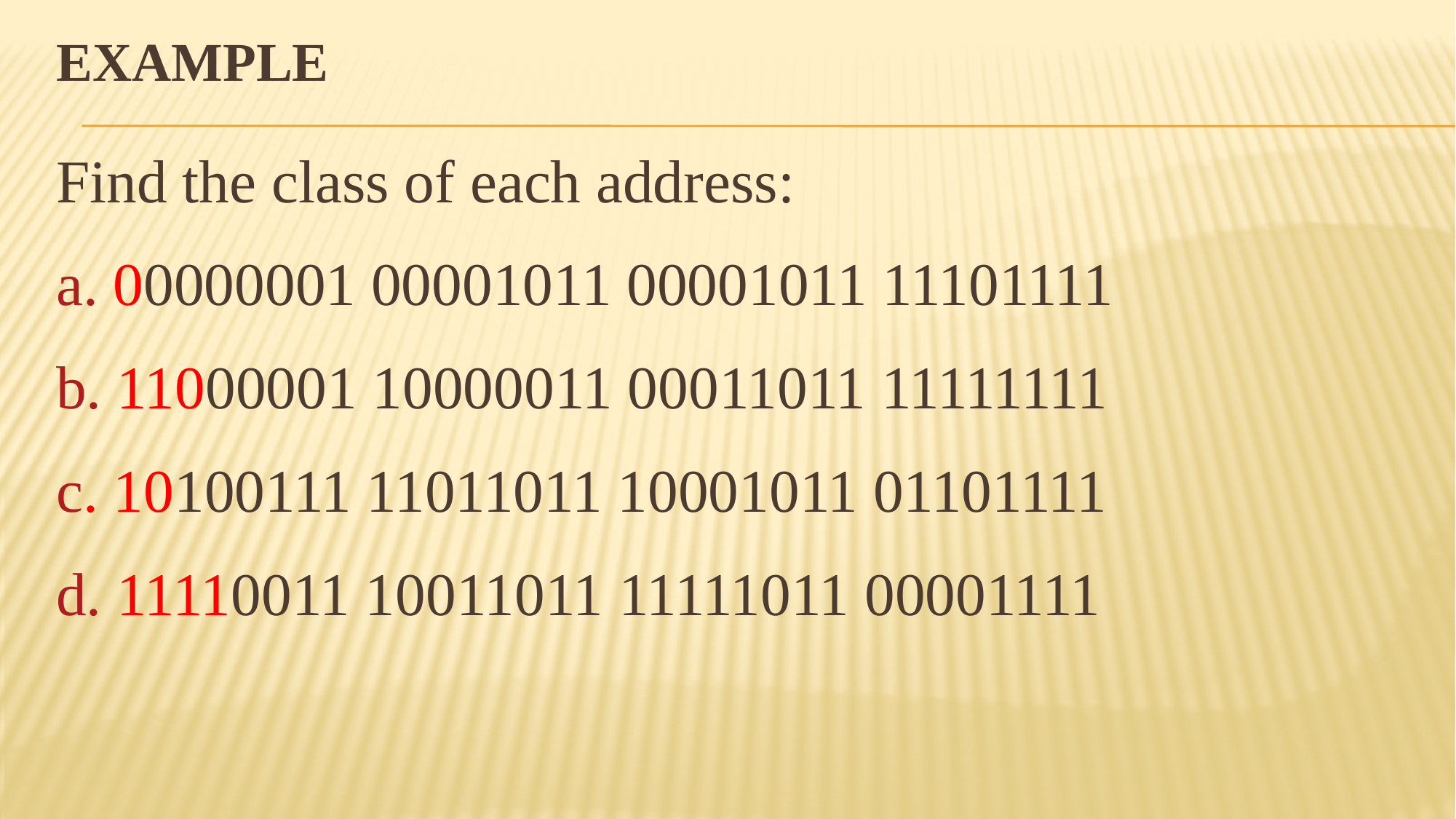

# Example
Find the class of each address:
a. 00000001 00001011 00001011 11101111
b. 11000001 10000011 00011011 11111111
c. 10100111 11011011 10001011 01101111
d. 11110011 10011011 11111011 00001111